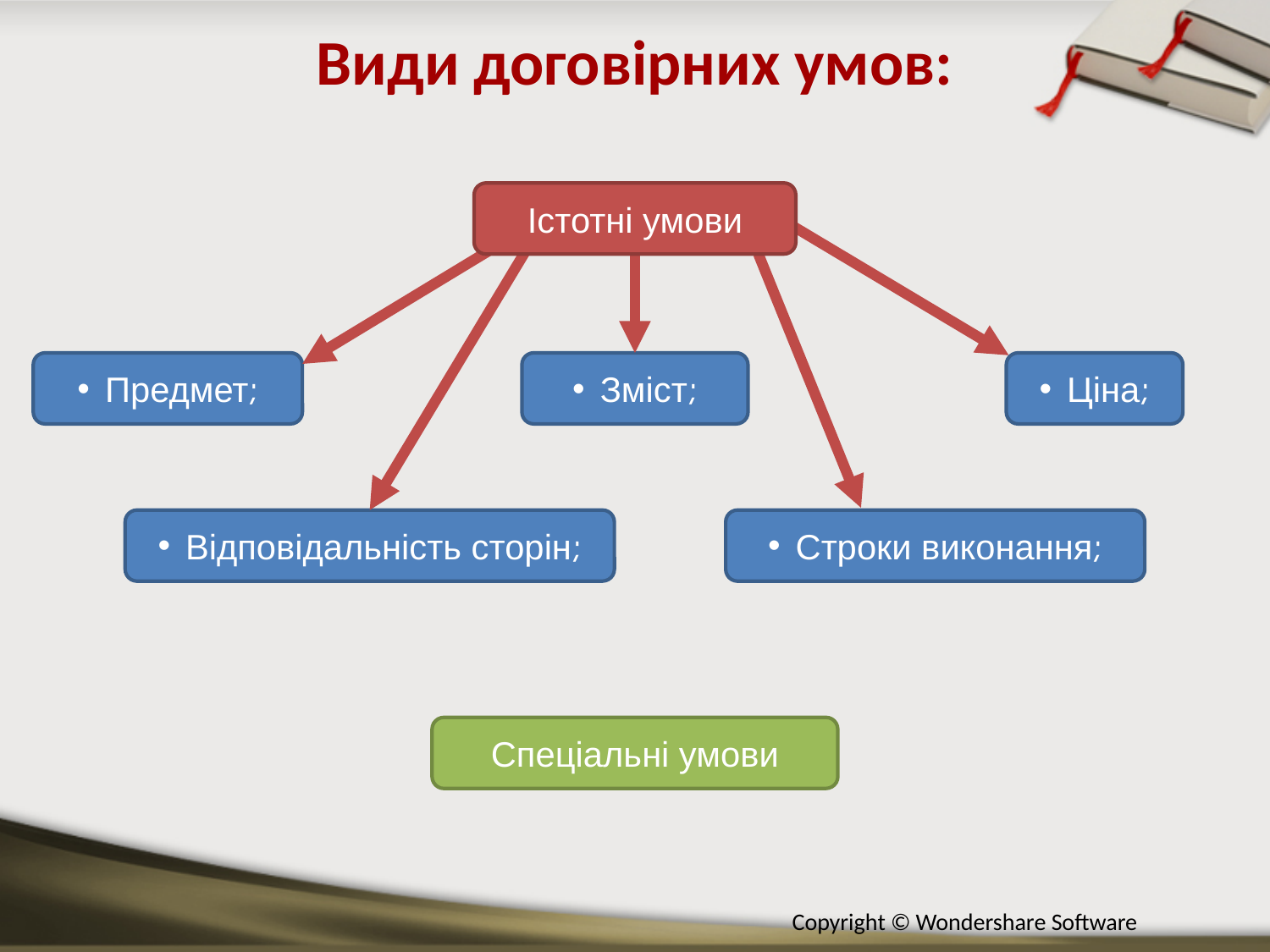

Види договірних умов:
Істотні умови
Предмет;
Зміст;
Ціна;
Відповідальність сторін;
Строки виконання;
Спеціальні умови